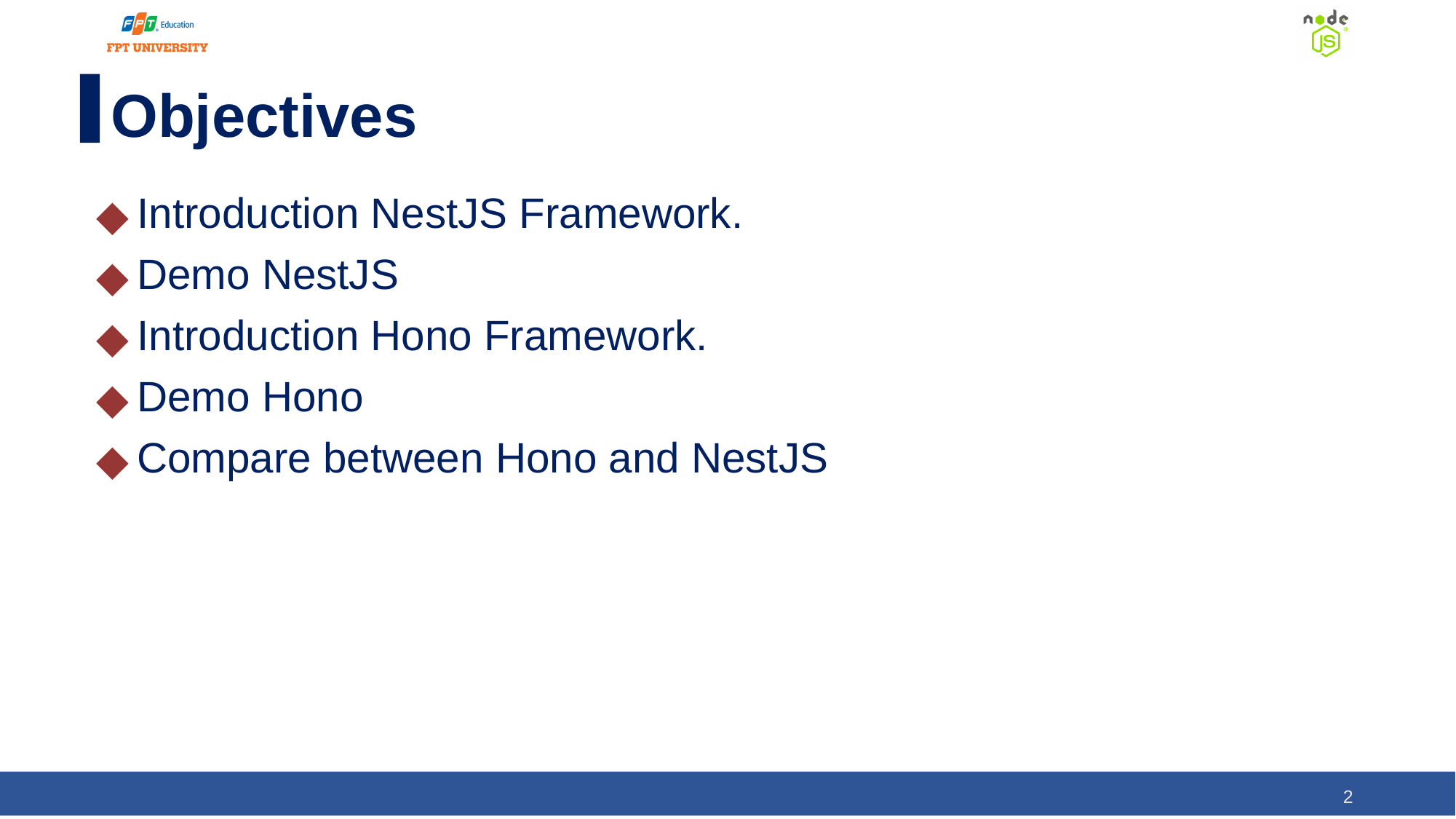

# Objectives
Introduction NestJS Framework.
Demo NestJS
Introduction Hono Framework.
Demo Hono
Compare between Hono and NestJS
2